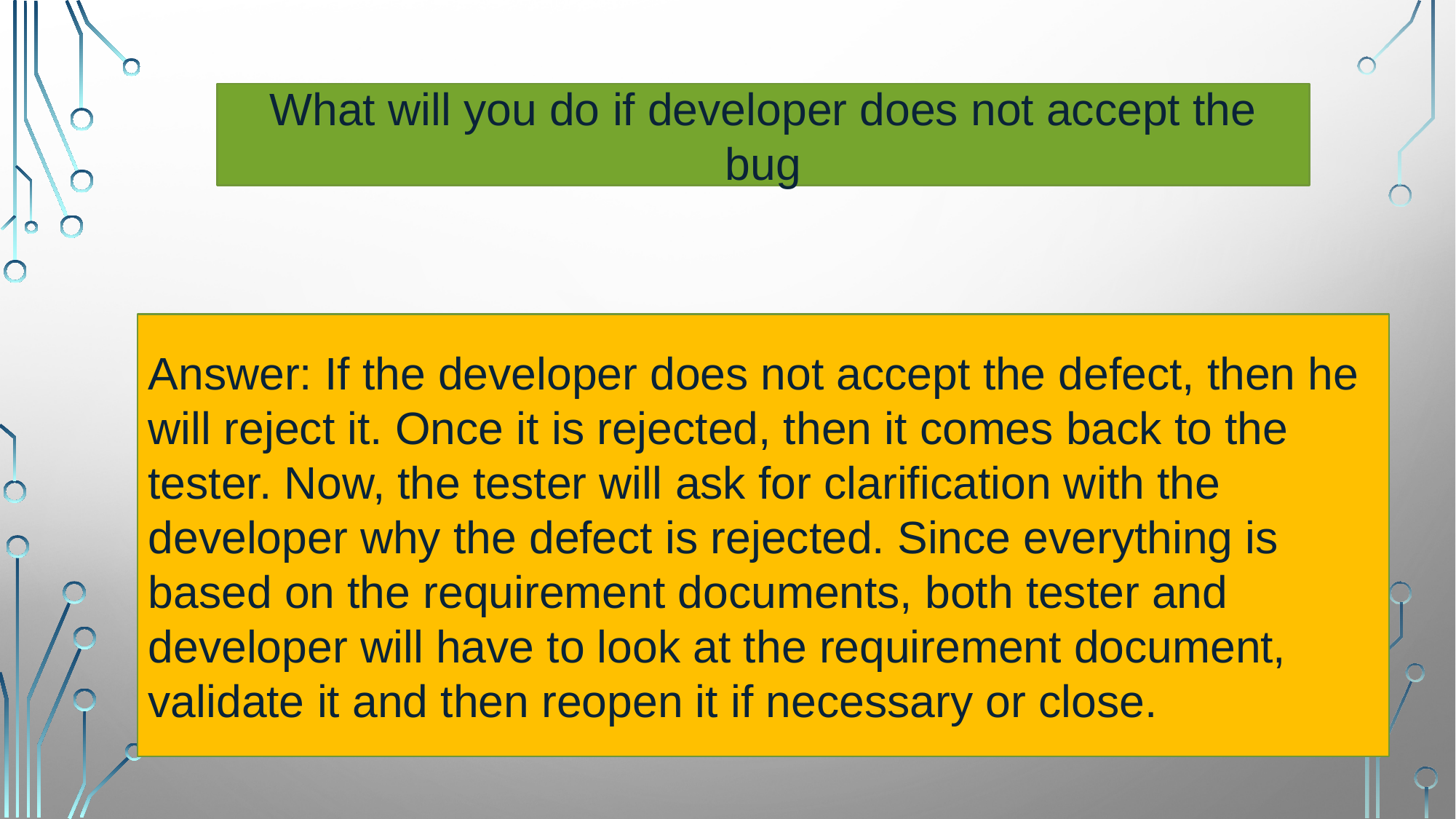

What will you do if developer does not accept the bug
Answer: If the developer does not accept the defect, then he will reject it. Once it is rejected, then it comes back to the tester. Now, the tester will ask for clarification with the developer why the defect is rejected. Since everything is based on the requirement documents, both tester and developer will have to look at the requirement document, validate it and then reopen it if necessary or close.